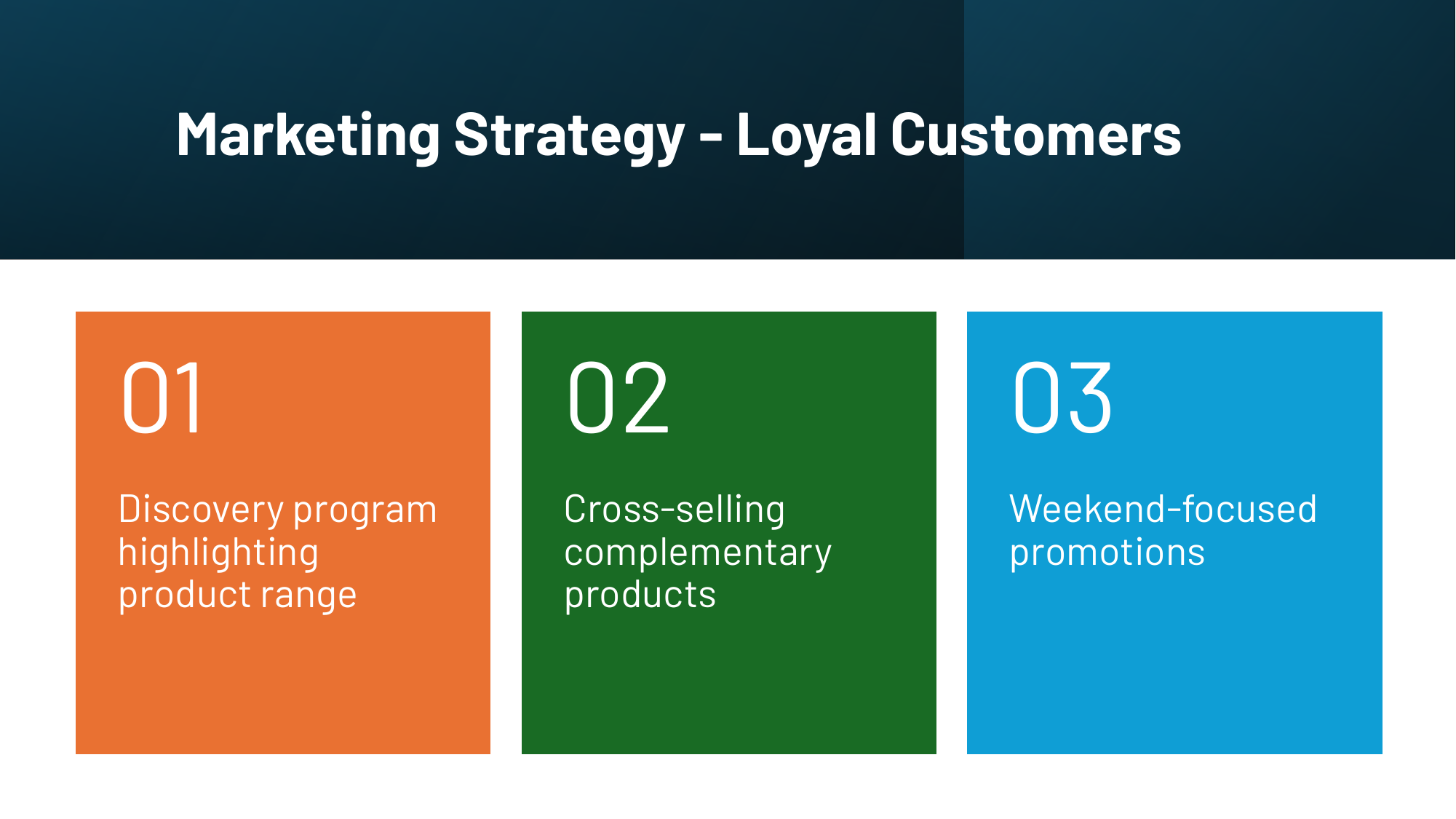

# Marketing Strategy - Loyal Customers
Discovery program highlighting product range
01
Cross-selling complementary products
02
Weekend-focused promotions
03